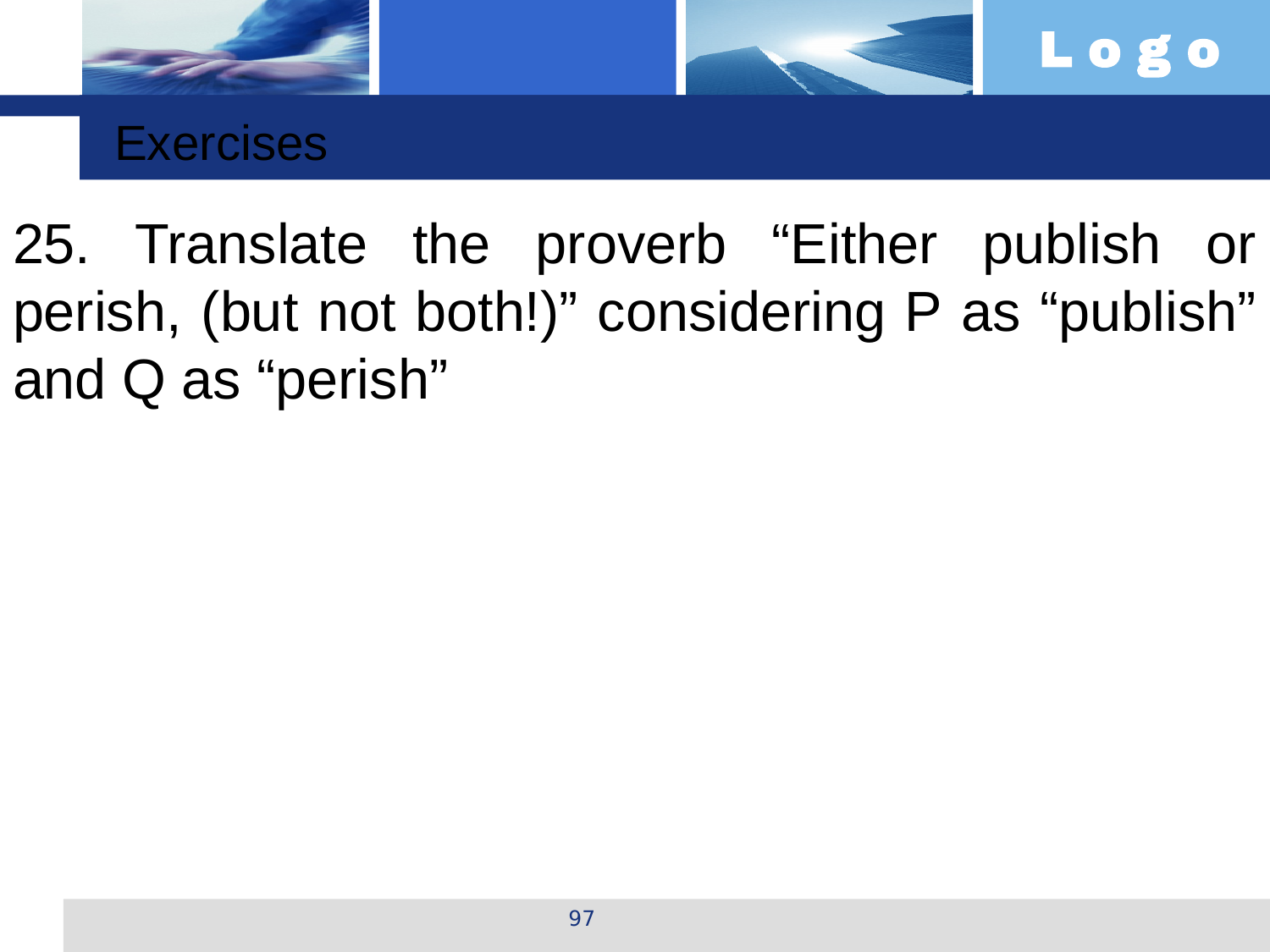

Exercises
25. Translate the proverb “Either publish or perish, (but not both!)” considering P as “publish” and Q as “perish”
97